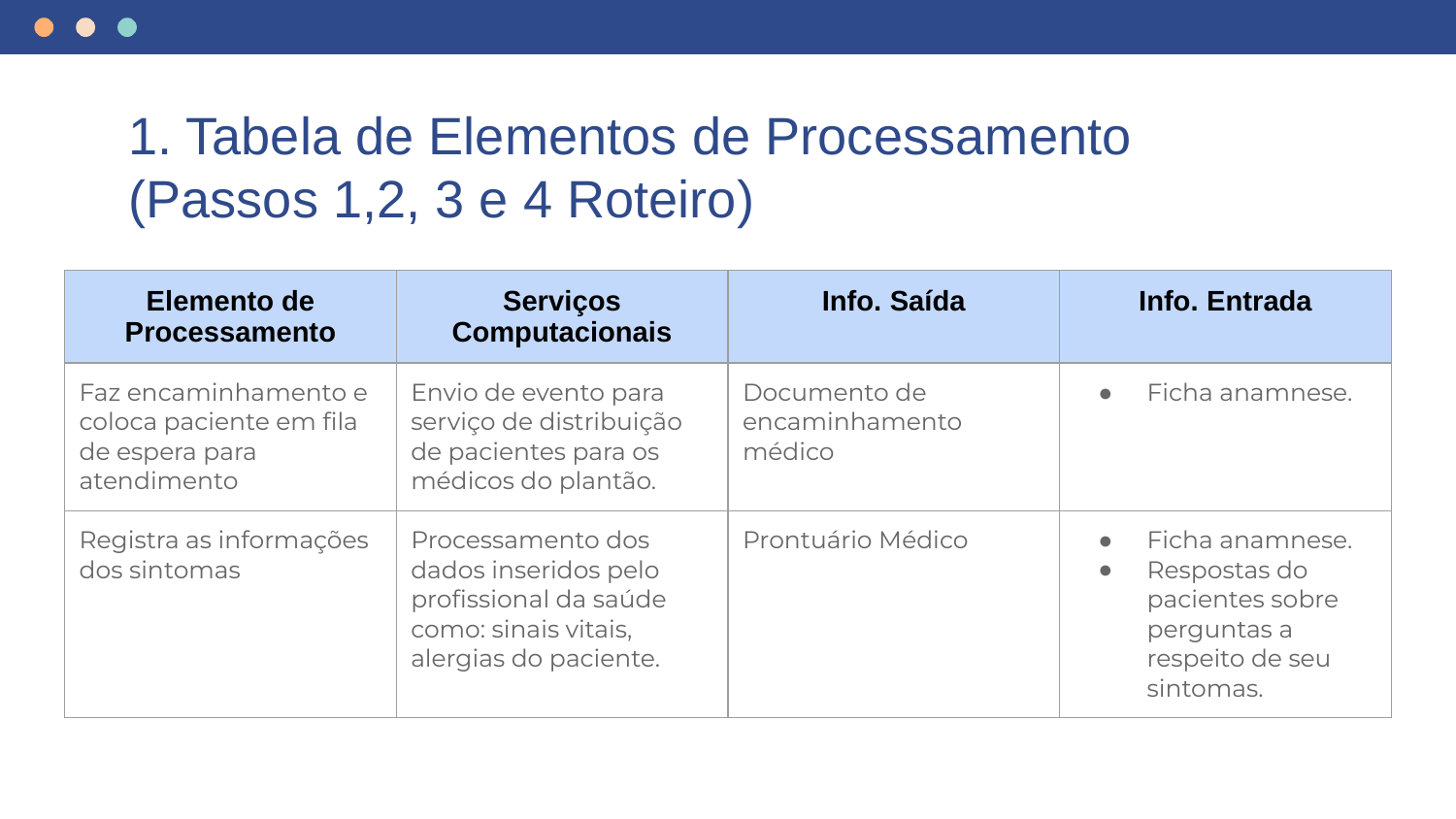

# 1. Tabela de Elementos de Processamento (Passos 1,2, 3 e 4 Roteiro)
| Elemento de Processamento | Serviços Computacionais | Info. Saída | Info. Entrada |
| --- | --- | --- | --- |
| Faz encaminhamento e coloca paciente em fila de espera para atendimento | Envio de evento para serviço de distribuição de pacientes para os médicos do plantão. | Documento de encaminhamento médico | Ficha anamnese. |
| Registra as informações dos sintomas | Processamento dos dados inseridos pelo profissional da saúde como: sinais vitais, alergias do paciente. | Prontuário Médico | Ficha anamnese. Respostas do pacientes sobre perguntas a respeito de seu sintomas. |